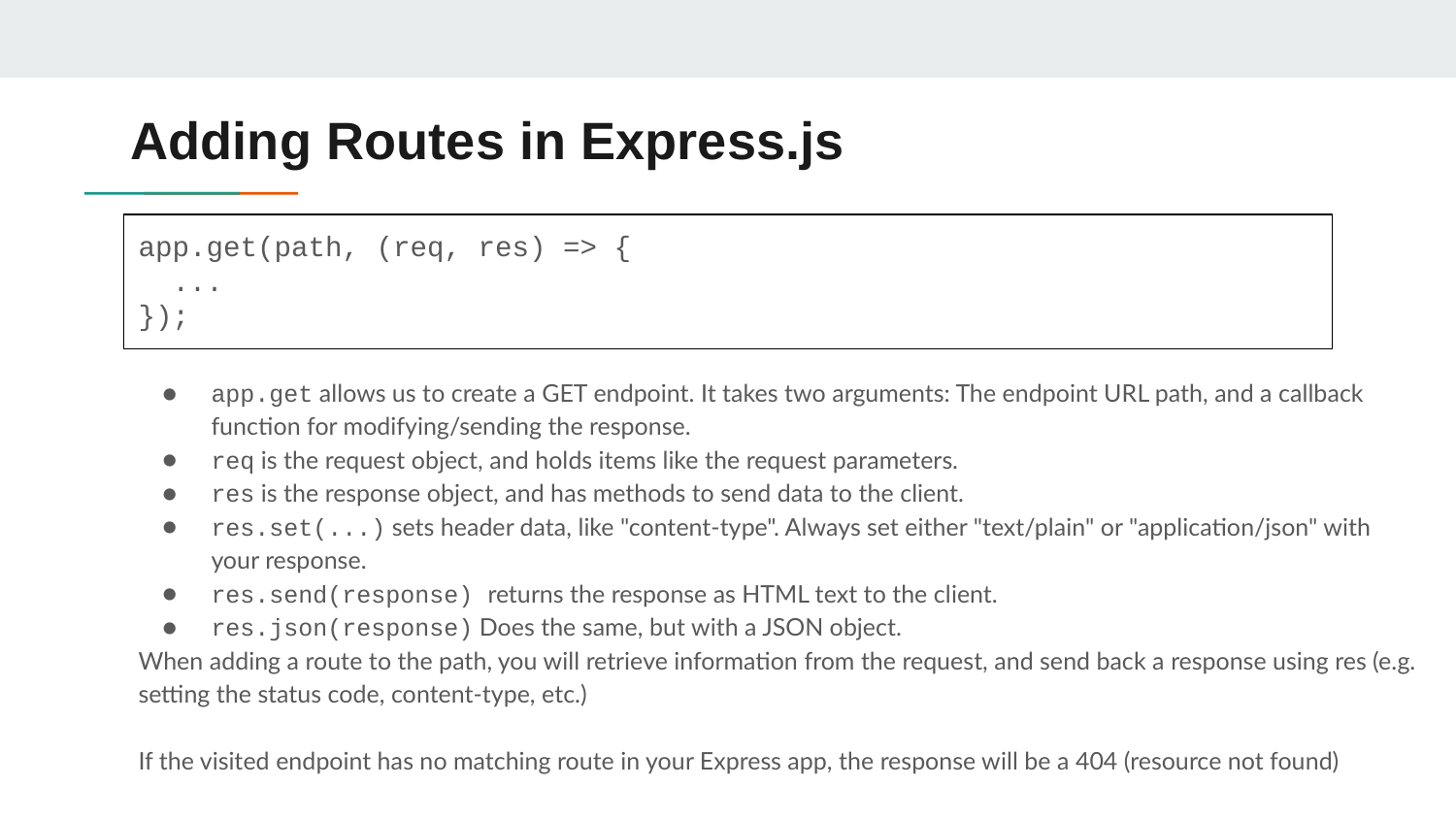

# Adding Routes in Express.js
app.get(path, (req, res) => {
  ...
});

app.get allows us to create a GET endpoint. It takes two arguments: The endpoint URL path, and a callback function for modifying/sending the response.
req is the request object, and holds items like the request parameters.
res is the response object, and has methods to send data to the client.
res.set(...) sets header data, like "content-type". Always set either "text/plain" or "application/json" with your response.
res.send(response) returns the response as HTML text to the client.
res.json(response) Does the same, but with a JSON object.
When adding a route to the path, you will retrieve information from the request, and send back a response using res (e.g. setting the status code, content-type, etc.)

If the visited endpoint has no matching route in your Express app, the response will be a 404 (resource not found)